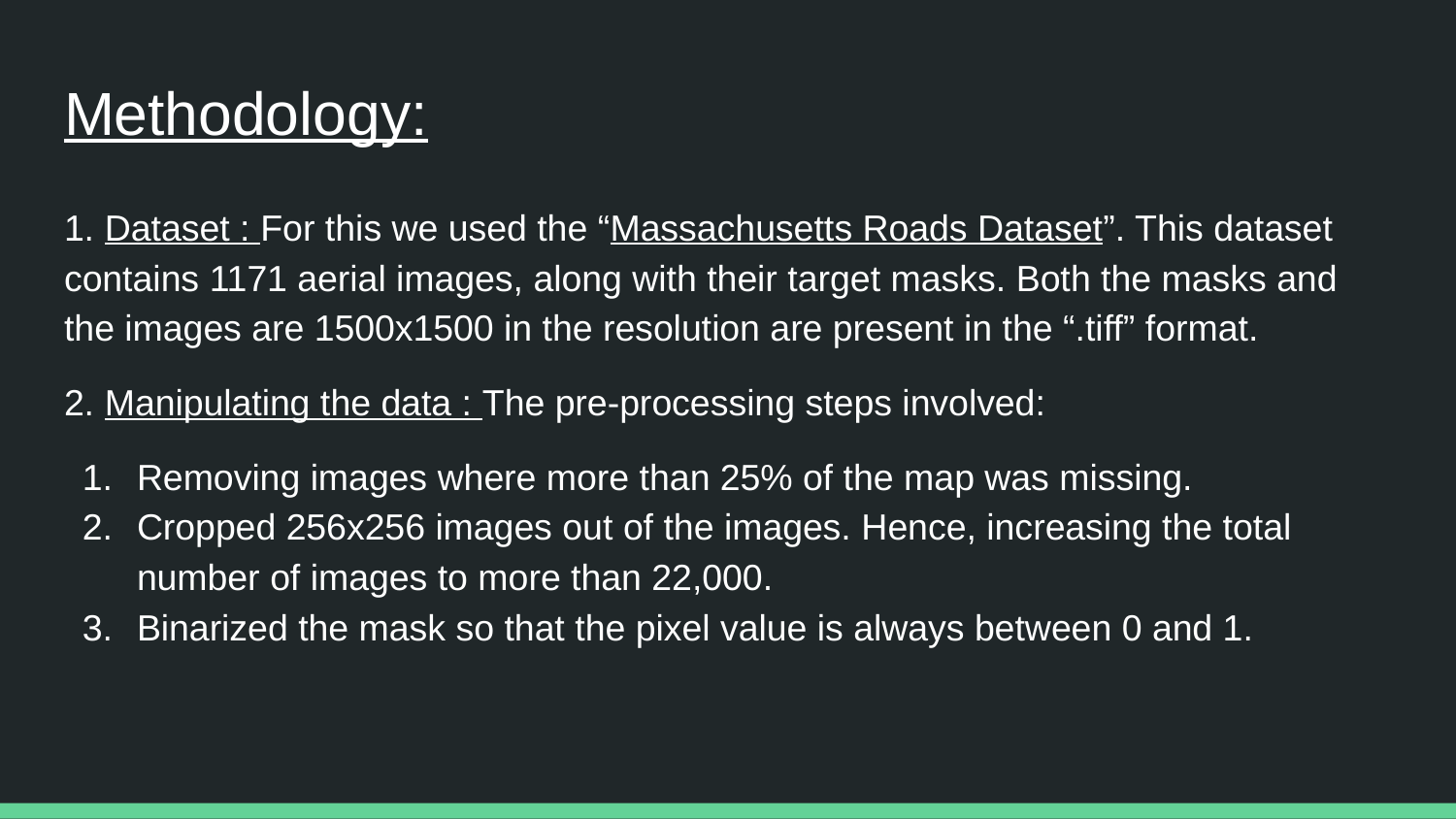

# Methodology:
1. Dataset : For this we used the “Massachusetts Roads Dataset”. This dataset contains 1171 aerial images, along with their target masks. Both the masks and the images are 1500x1500 in the resolution are present in the “.tiff” format.
2. Manipulating the data : The pre-processing steps involved:
Removing images where more than 25% of the map was missing.
Cropped 256x256 images out of the images. Hence, increasing the total number of images to more than 22,000.
Binarized the mask so that the pixel value is always between 0 and 1.